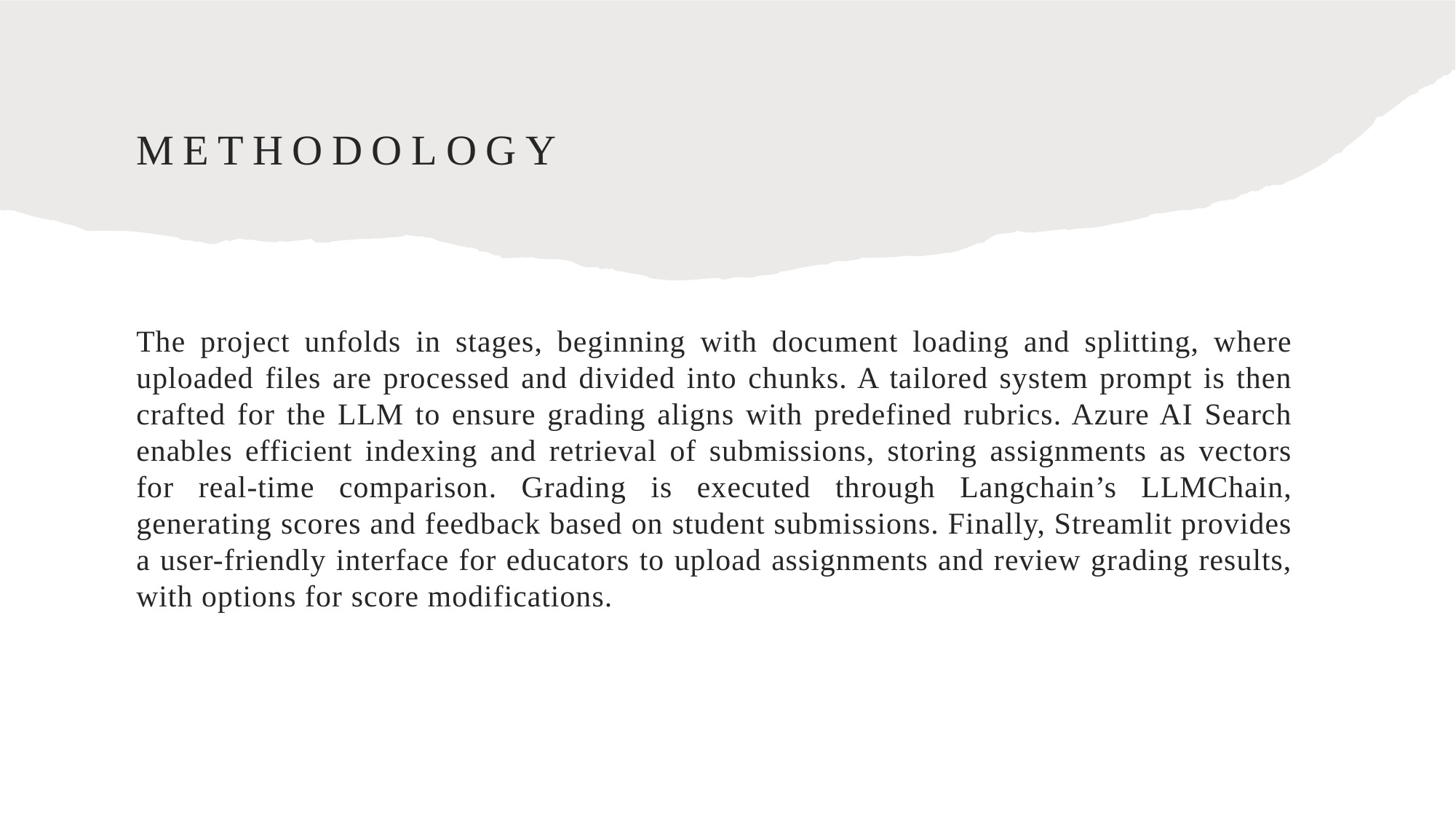

# Methodology
The project unfolds in stages, beginning with document loading and splitting, where uploaded files are processed and divided into chunks. A tailored system prompt is then crafted for the LLM to ensure grading aligns with predefined rubrics. Azure AI Search enables efficient indexing and retrieval of submissions, storing assignments as vectors for real-time comparison. Grading is executed through Langchain’s LLMChain, generating scores and feedback based on student submissions. Finally, Streamlit provides a user-friendly interface for educators to upload assignments and review grading results, with options for score modifications.